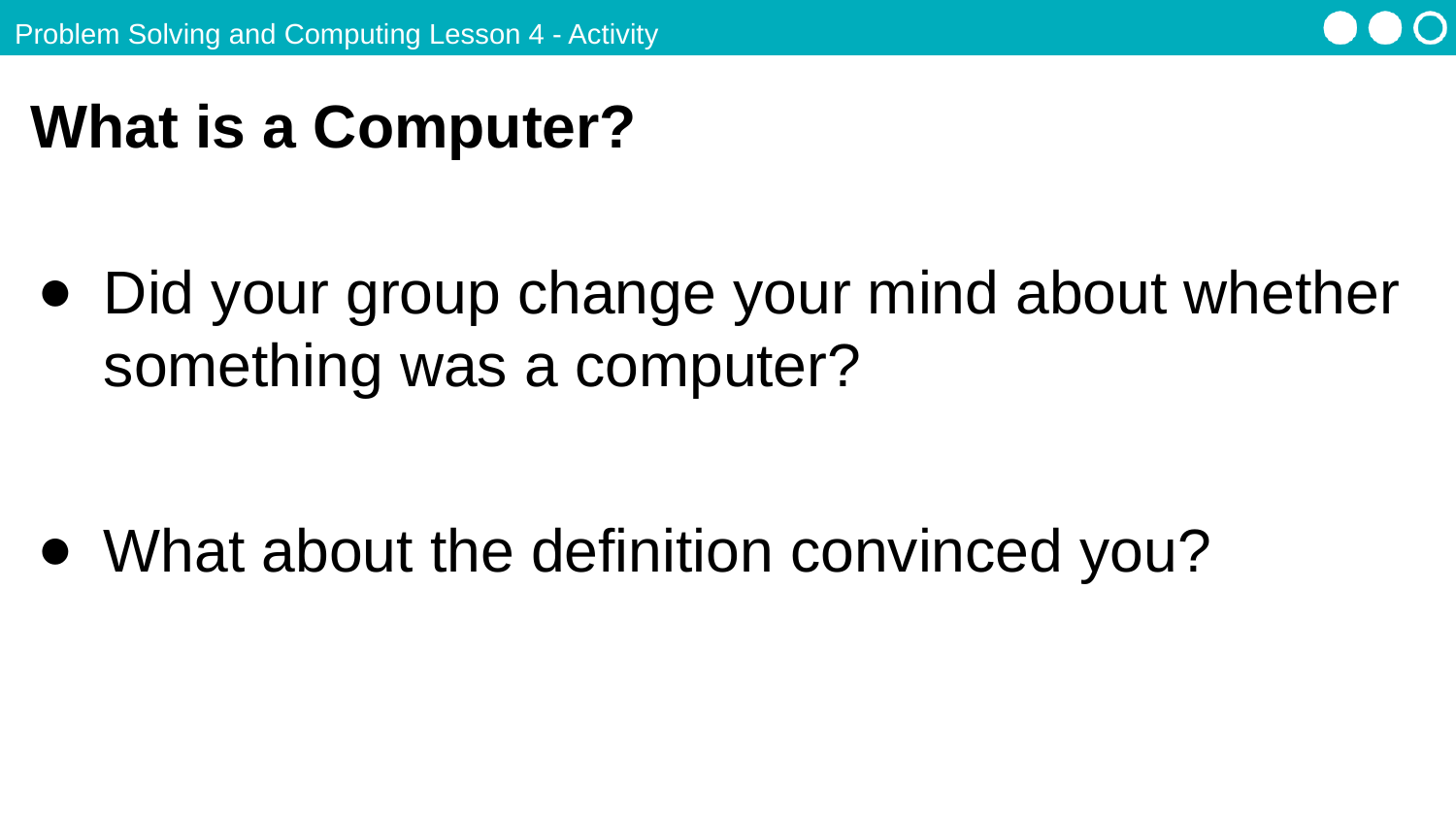

Problem Solving and Computing Lesson 4 - Activity
What is a Computer?

Did your group change your mind about whether something was a computer?

What about the definition convinced you?